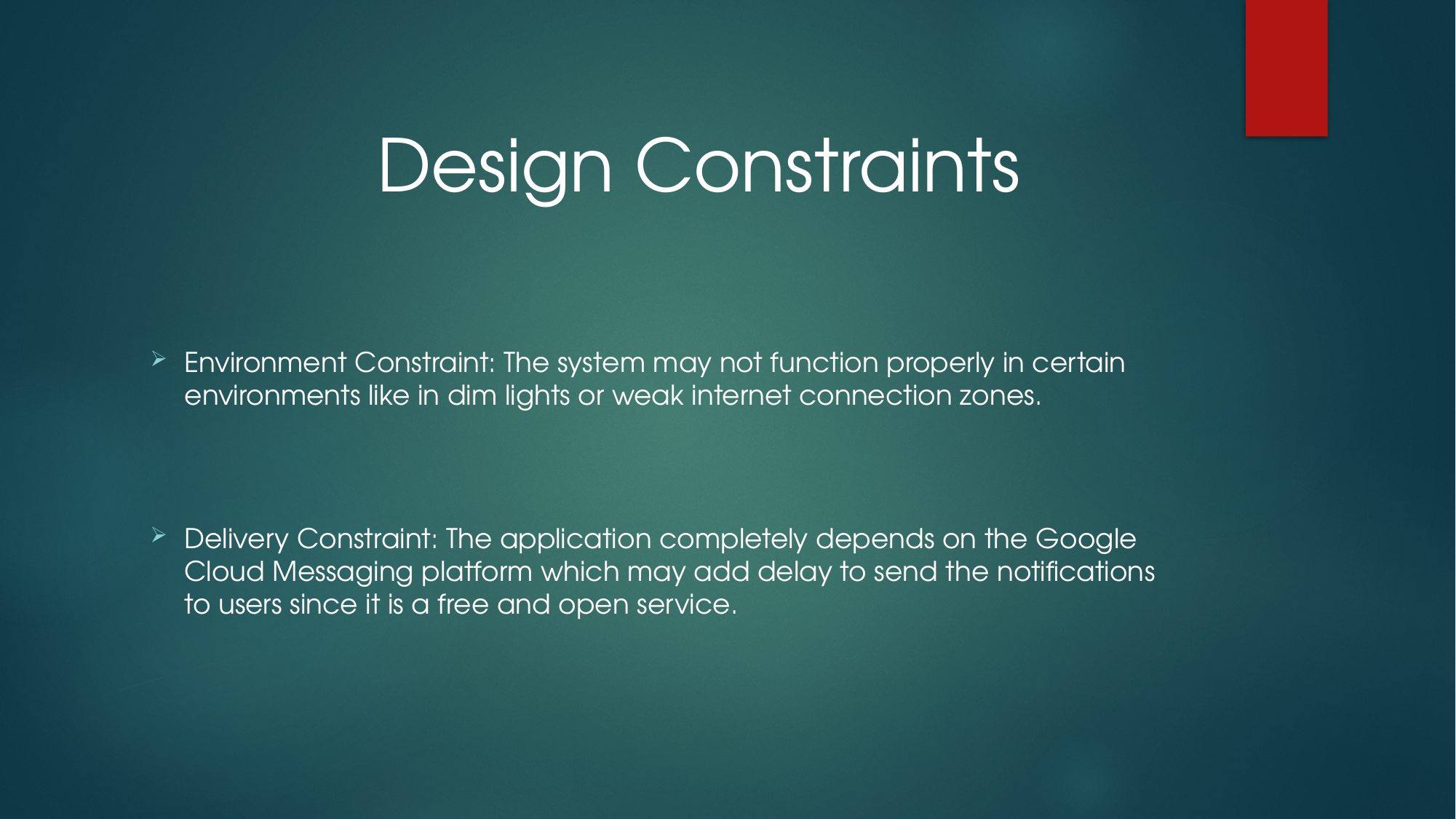

# Design Constraints
Environment Constraint: The system may not function properly in certain environments like in dim lights or weak internet connection zones.

Delivery Constraint: The application completely depends on the Google Cloud Messaging platform which may add delay to send the notifications to users since it is a free and open service.